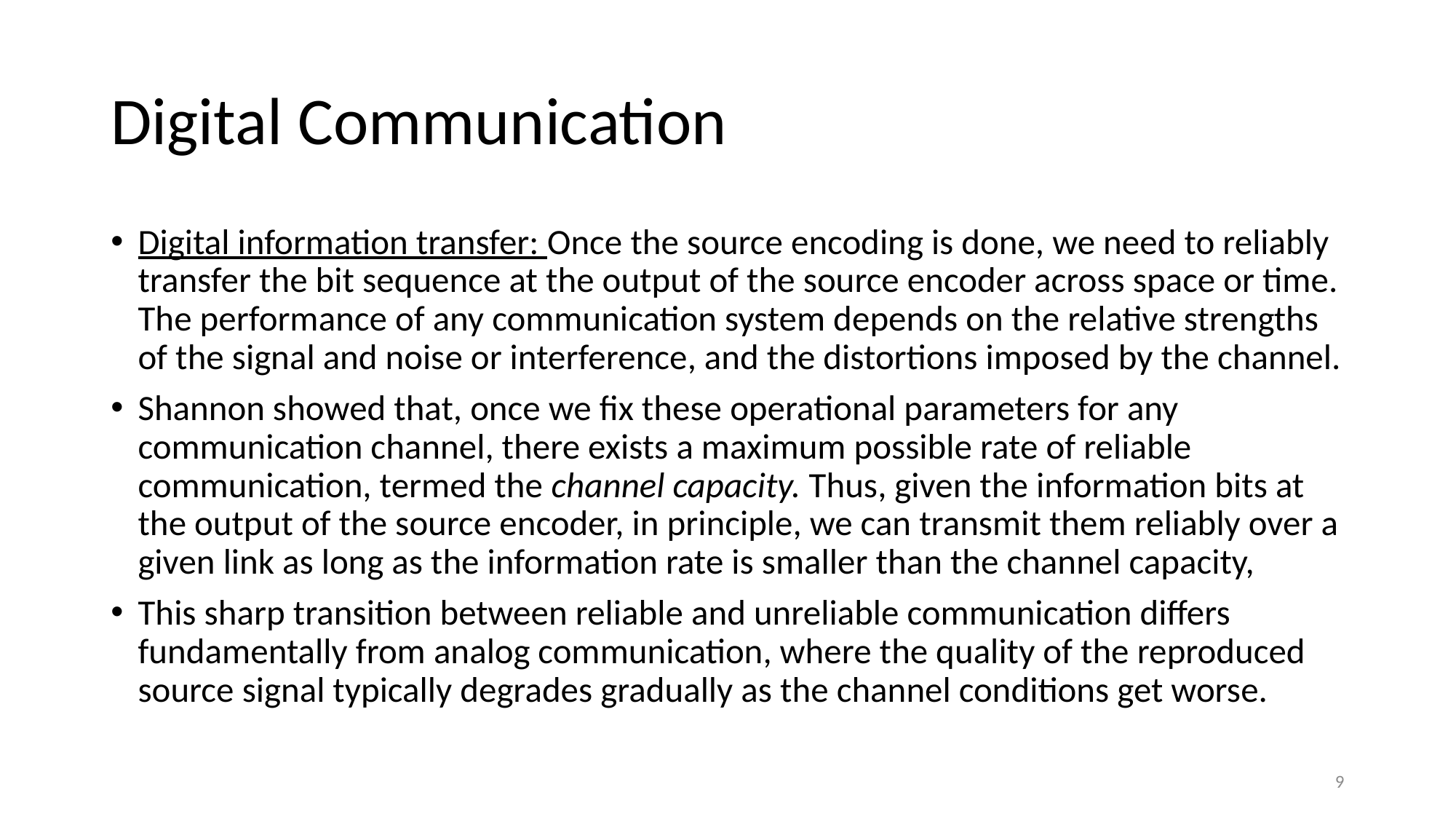

# Digital Communication
Digital information transfer: Once the source encoding is done, we need to reliably transfer the bit sequence at the output of the source encoder across space or time. The performance of any communication system depends on the relative strengths of the signal and noise or interference, and the distortions imposed by the channel.
Shannon showed that, once we fix these operational parameters for any communication channel, there exists a maximum possible rate of reliable communication, termed the channel capacity. Thus, given the information bits at the output of the source encoder, in principle, we can transmit them reliably over a given link as long as the information rate is smaller than the channel capacity,
This sharp transition between reliable and unreliable communication differs fundamentally from analog communication, where the quality of the reproduced source signal typically degrades gradually as the channel conditions get worse.
9